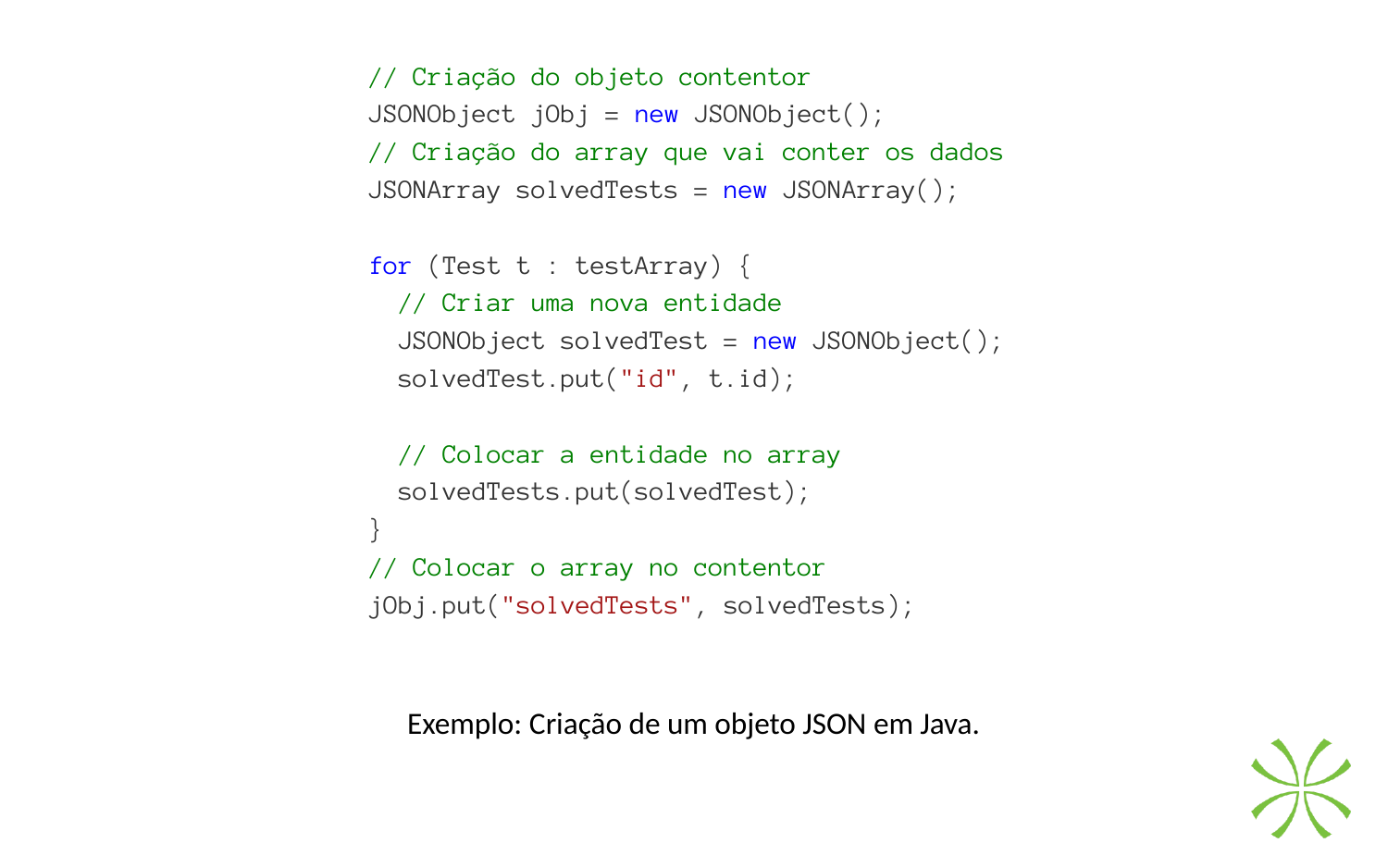

// Criação do objeto contentor
JSONObject jObj = new JSONObject();
// Criação do array que vai conter os dados
JSONArray solvedTests = new JSONArray();

for (Test t : testArray) {
  // Criar uma nova entidade
  JSONObject solvedTest = new JSONObject();
  solvedTest.put("id", t.id);

  // Colocar a entidade no array
  solvedTests.put(solvedTest);
}
// Colocar o array no contentor
jObj.put("solvedTests", solvedTests);

Exemplo: Criação de um objeto JSON em Java.